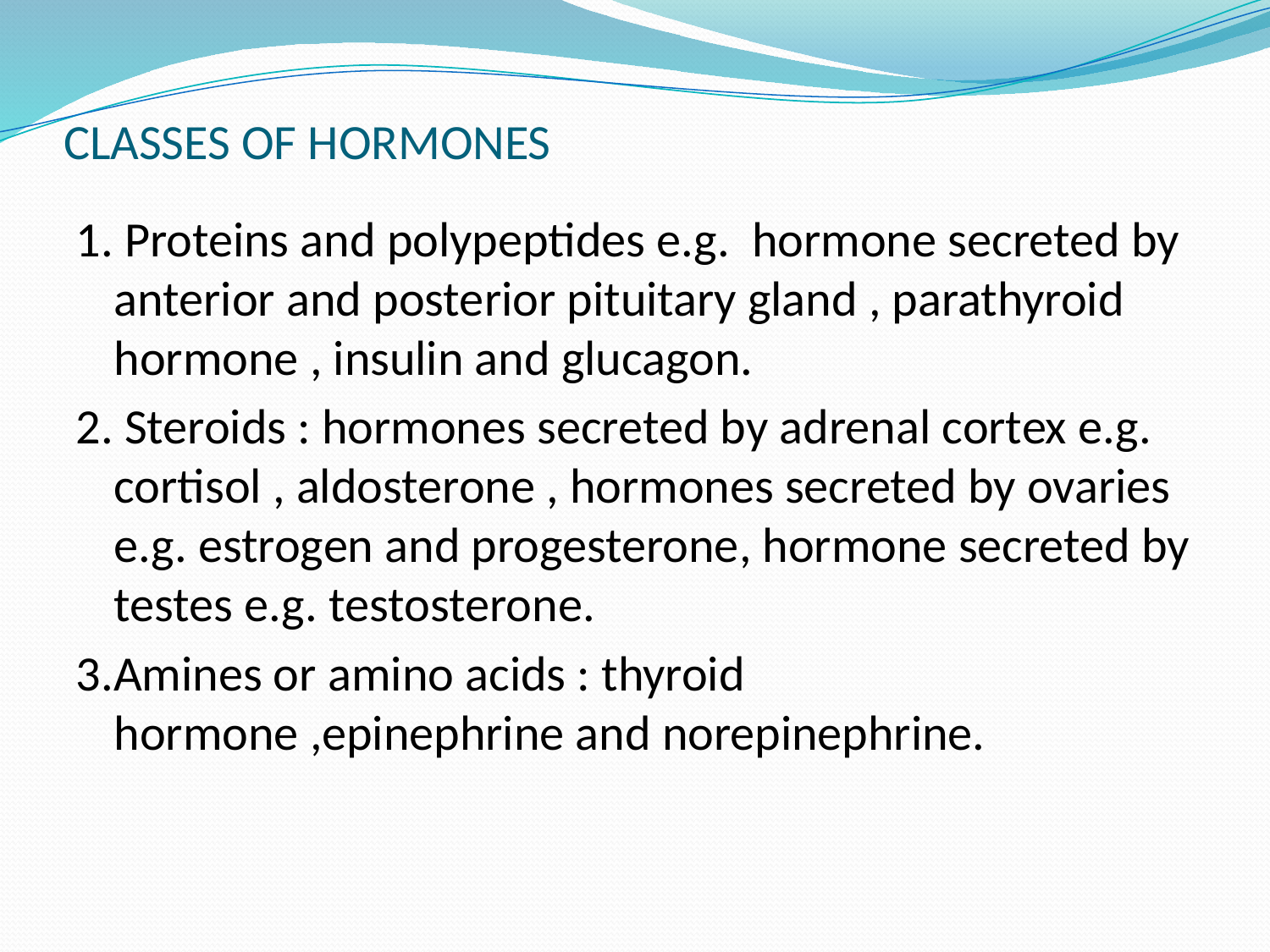

# CLASSES OF HORMONES
1. Proteins and polypeptides e.g.  hormone secreted by anterior and posterior pituitary gland , parathyroid hormone , insulin and glucagon.
2. Steroids : hormones secreted by adrenal cortex e.g. cortisol , aldosterone , hormones secreted by ovaries e.g. estrogen and progesterone, hormone secreted by testes e.g. testosterone.
3.Amines or amino acids : thyroid hormone ,epinephrine and norepinephrine.